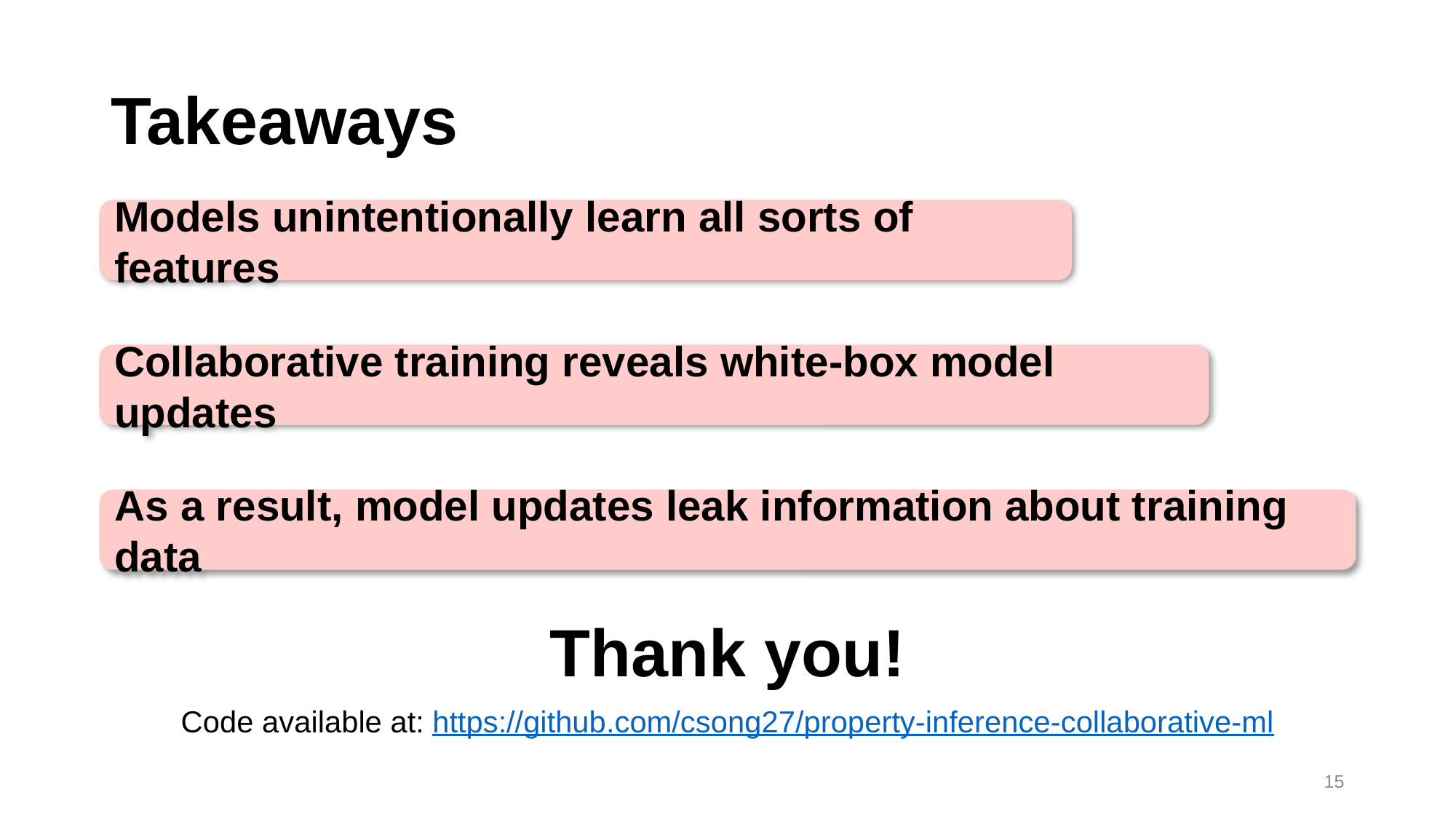

# Takeaways
Models unintentionally learn all sorts of features
Collaborative training reveals white-box model updates
As a result, model updates leak information about training data
Thank you!
Code available at: https://github.com/csong27/property-inference-collaborative-ml
15